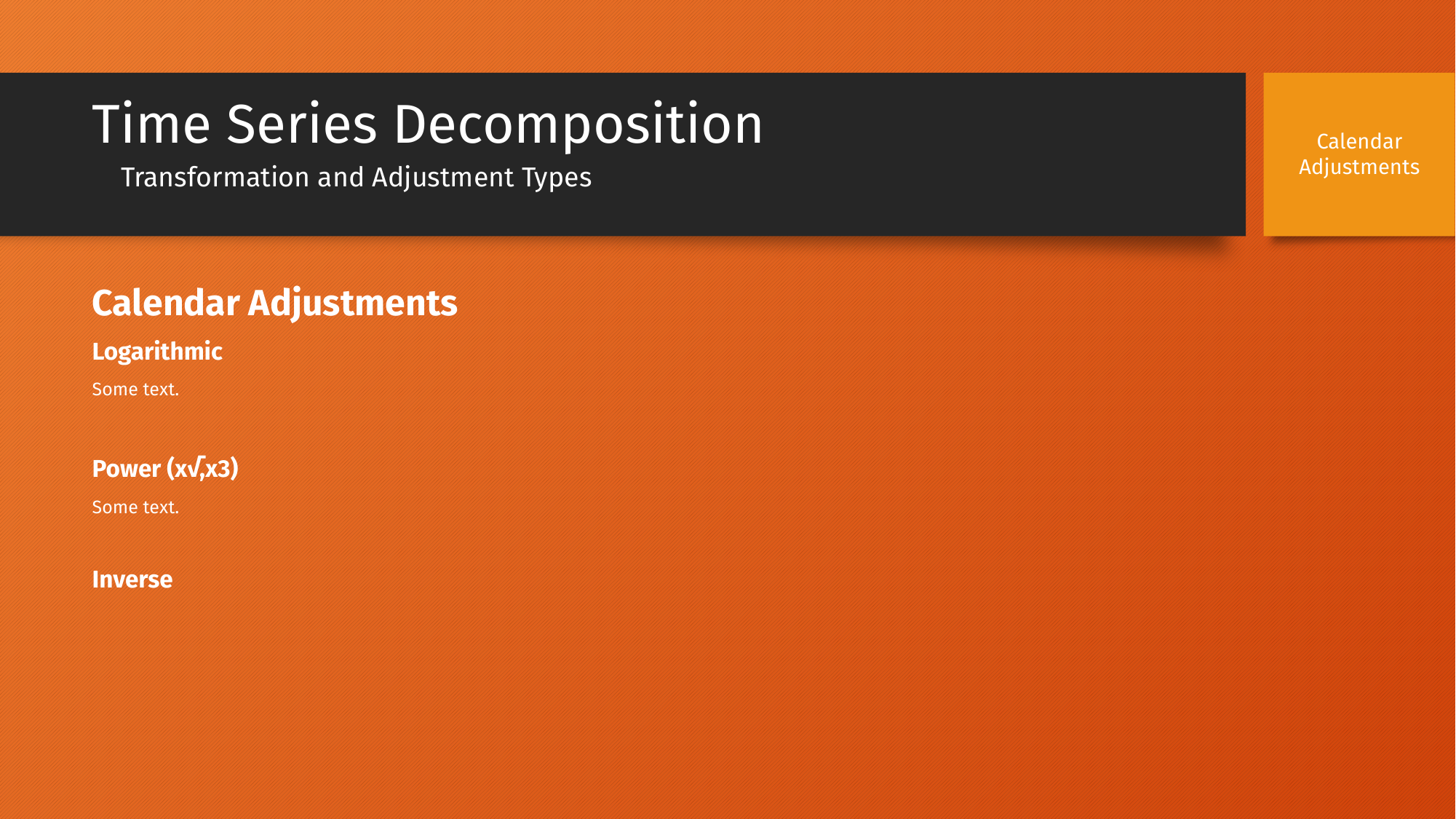

# Time Series Decomposition
Calendar
Adjustments
Transformation and Adjustment Types
Calendar Adjustments
Logarithmic
Some text.

Power (x√,x3)
Some text.

Inverse